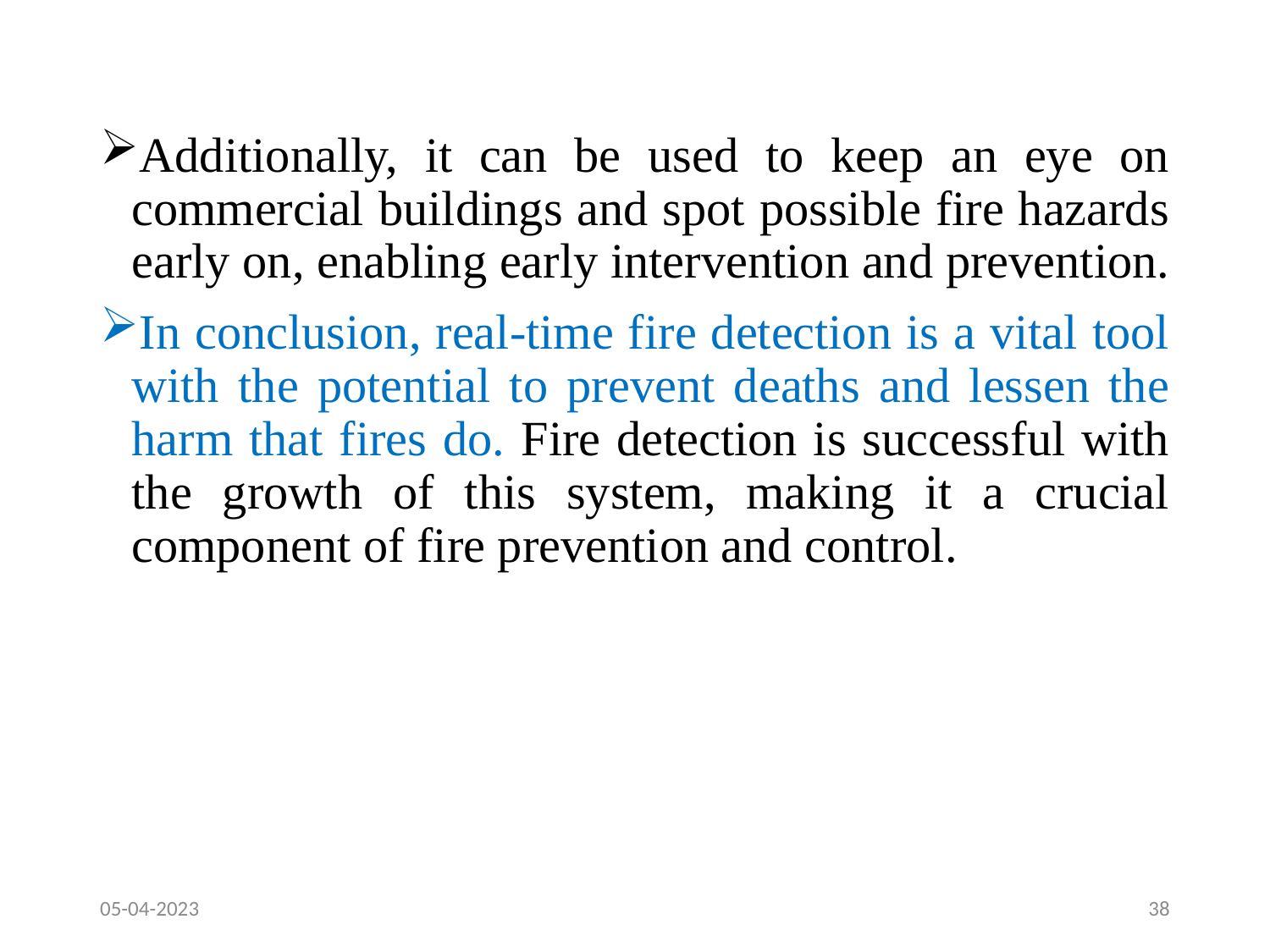

Additionally, it can be used to keep an eye on commercial buildings and spot possible fire hazards early on, enabling early intervention and prevention.
In conclusion, real-time fire detection is a vital tool with the potential to prevent deaths and lessen the harm that fires do. Fire detection is successful with the growth of this system, making it a crucial component of fire prevention and control.
05-04-2023
38